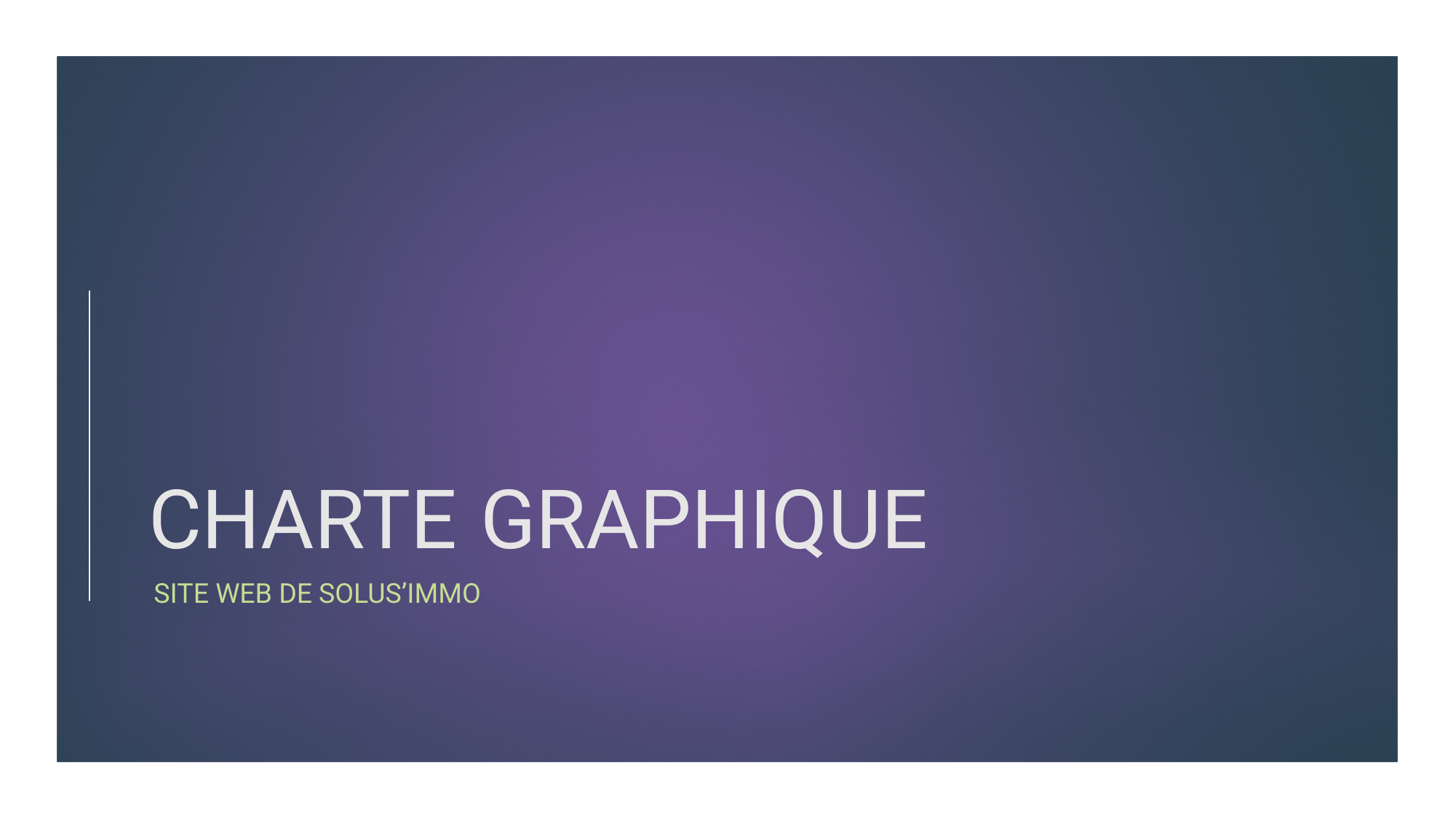

1
# CHARTE GRAPHIQUE
Site web de SOLUS’IMMO